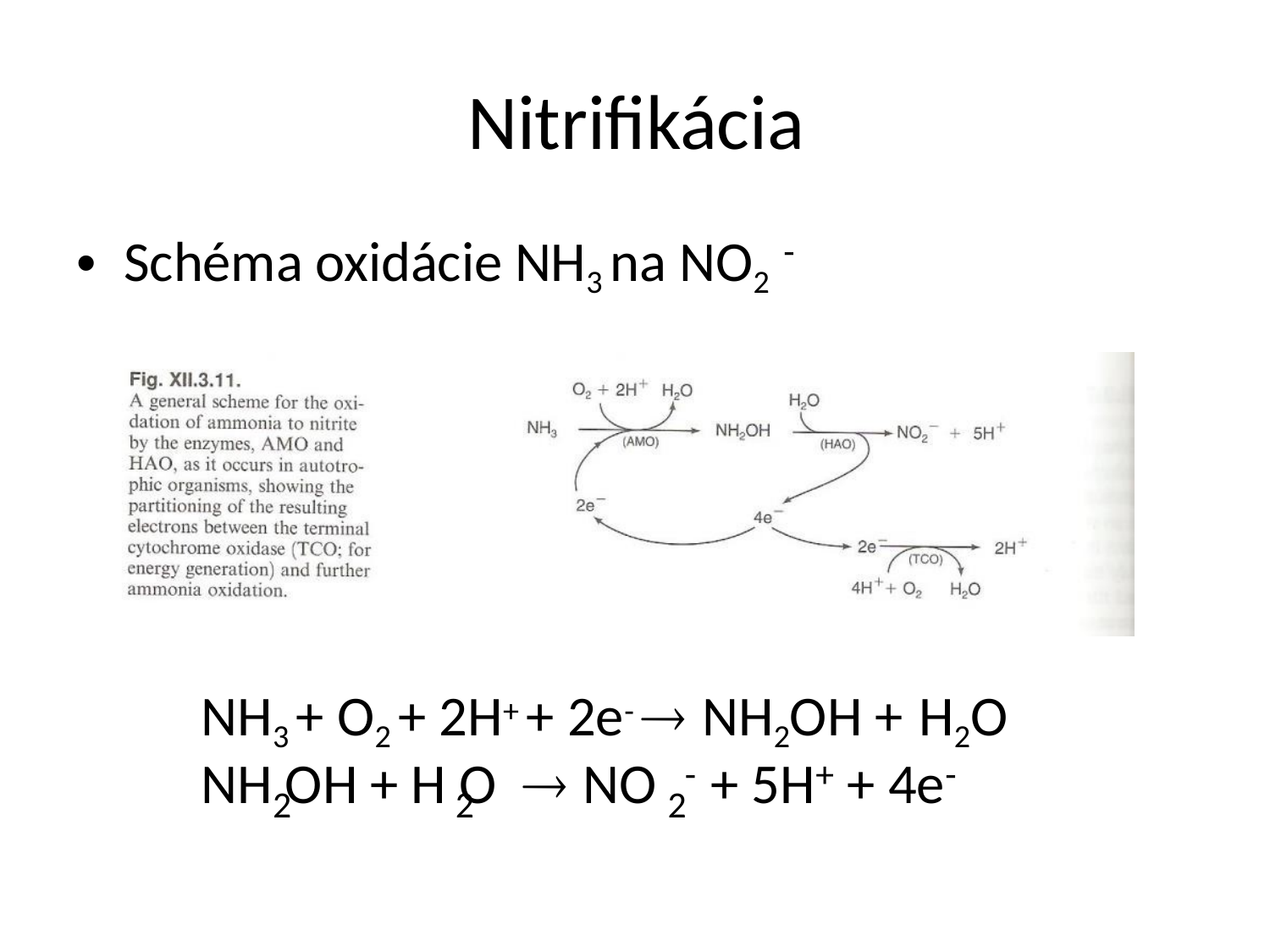

# Nitrifikácia
Schéma oxidácie NH3 na NO2
-

NH3 + O2 + 2H+ + 2e- → NH2OH + H2O
NH OH + H O  → NO	+ 5H	+ 4e
-	+	-
2	2	2